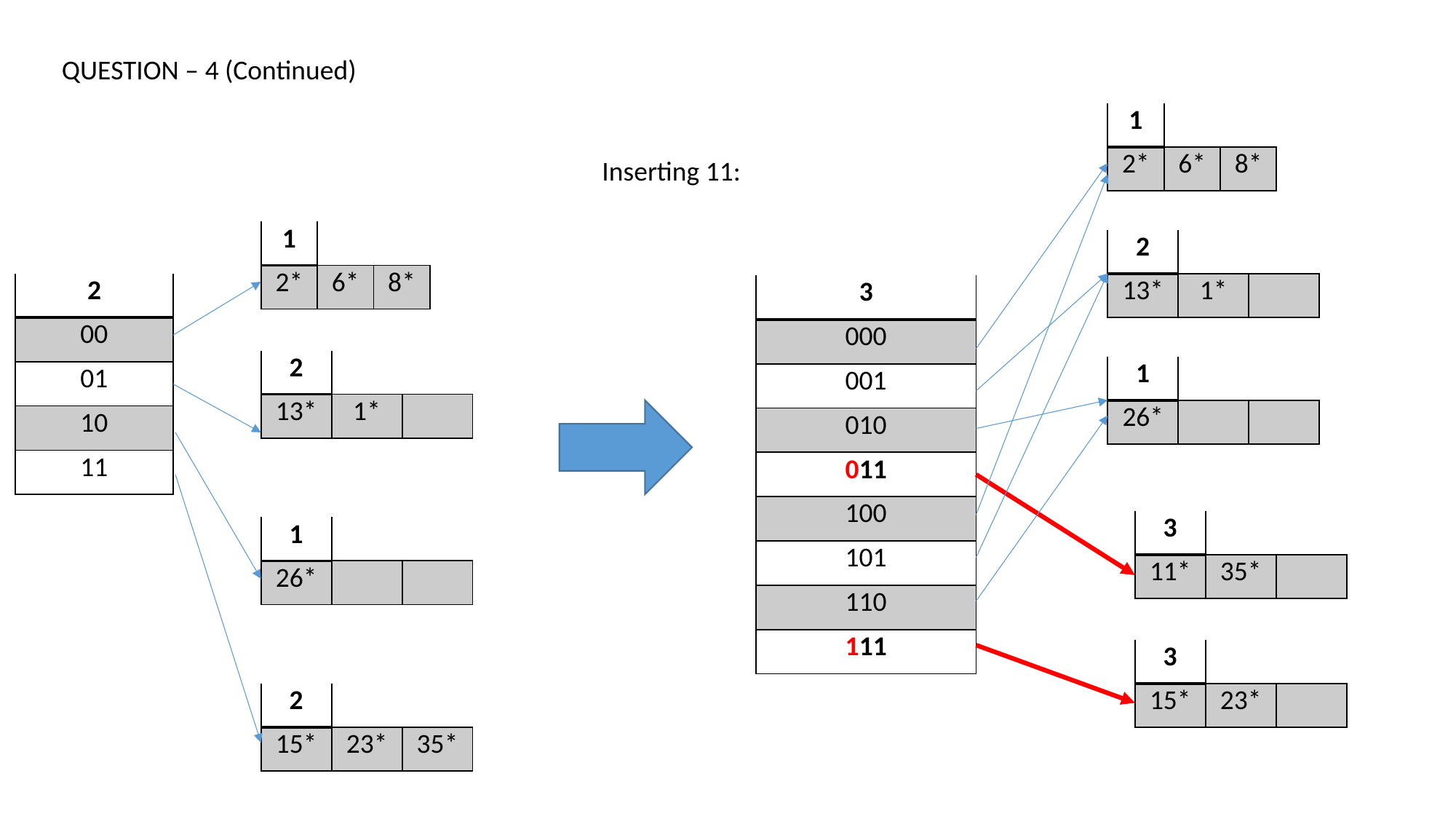

QUESTION – 4 (Continued)
| 1 |  |  |
| --- | --- | --- |
| 2\* | 6\* | 8\* |
Inserting 11:
| 1 |  |  |
| --- | --- | --- |
| 2\* | 6\* | 8\* |
| 2 |  |  |
| --- | --- | --- |
| 13\* | 1\* |  |
| 2 |
| --- |
| 00 |
| 01 |
| 10 |
| 11 |
| 3 |
| --- |
| 000 |
| 001 |
| 010 |
| 011 |
| 100 |
| 101 |
| 110 |
| 111 |
| 2 |  |  |
| --- | --- | --- |
| 13\* | 1\* |  |
| 1 |  |  |
| --- | --- | --- |
| 26\* |  |  |

| 3 |  |  |
| --- | --- | --- |
| 11\* | 35\* |  |
| 1 |  |  |
| --- | --- | --- |
| 26\* |  |  |
| 3 |  |  |
| --- | --- | --- |
| 15\* | 23\* |  |
| 2 |  |  |
| --- | --- | --- |
| 15\* | 23\* | 35\* |